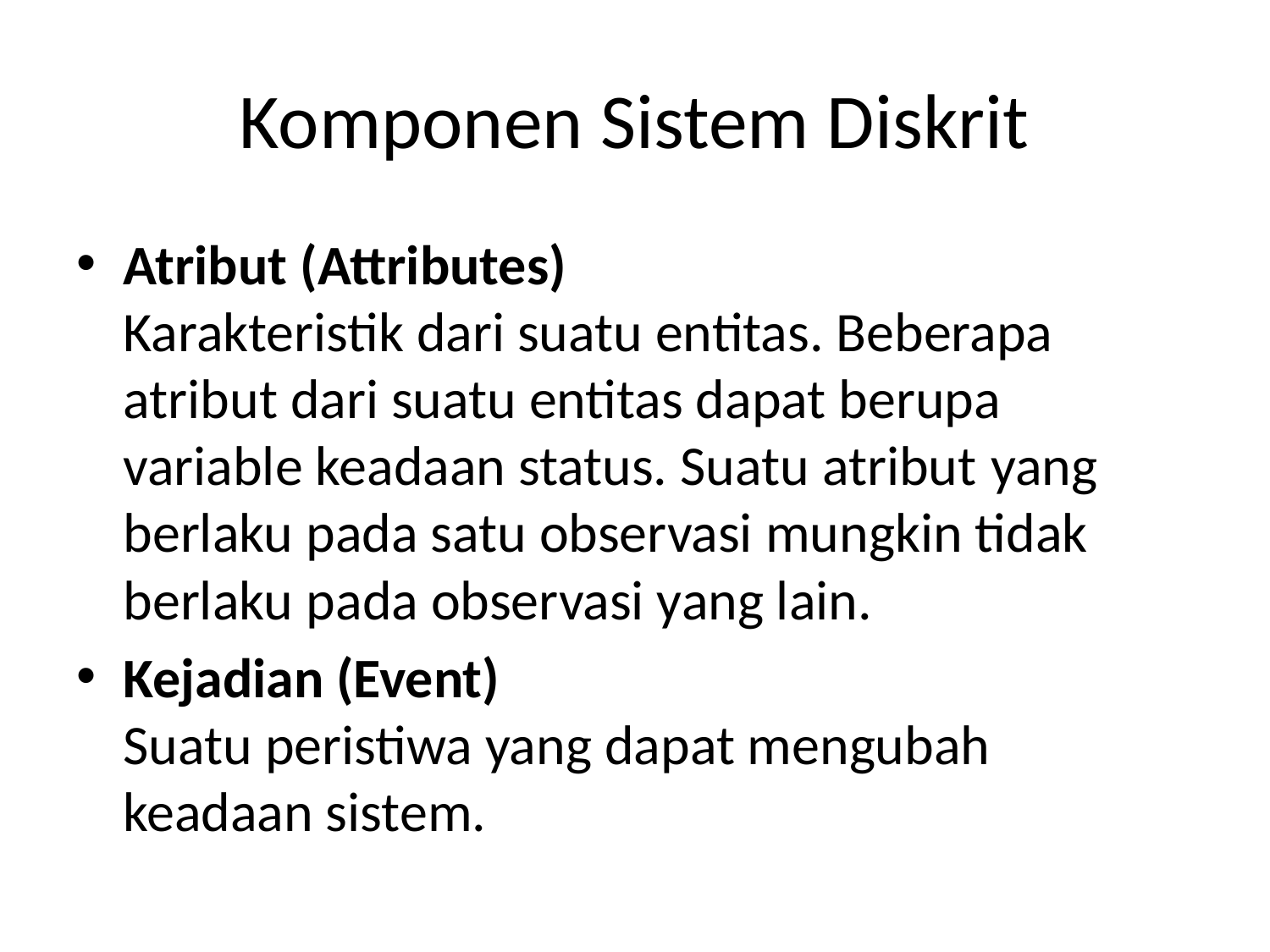

# Komponen Sistem Diskrit
Atribut (Attributes)
Karakteristik dari suatu entitas. Beberapa atribut dari suatu entitas dapat berupa variable keadaan status. Suatu atribut yang berlaku pada satu observasi mungkin tidak berlaku pada observasi yang lain.
Kejadian (Event)
Suatu peristiwa yang dapat mengubah keadaan sistem.